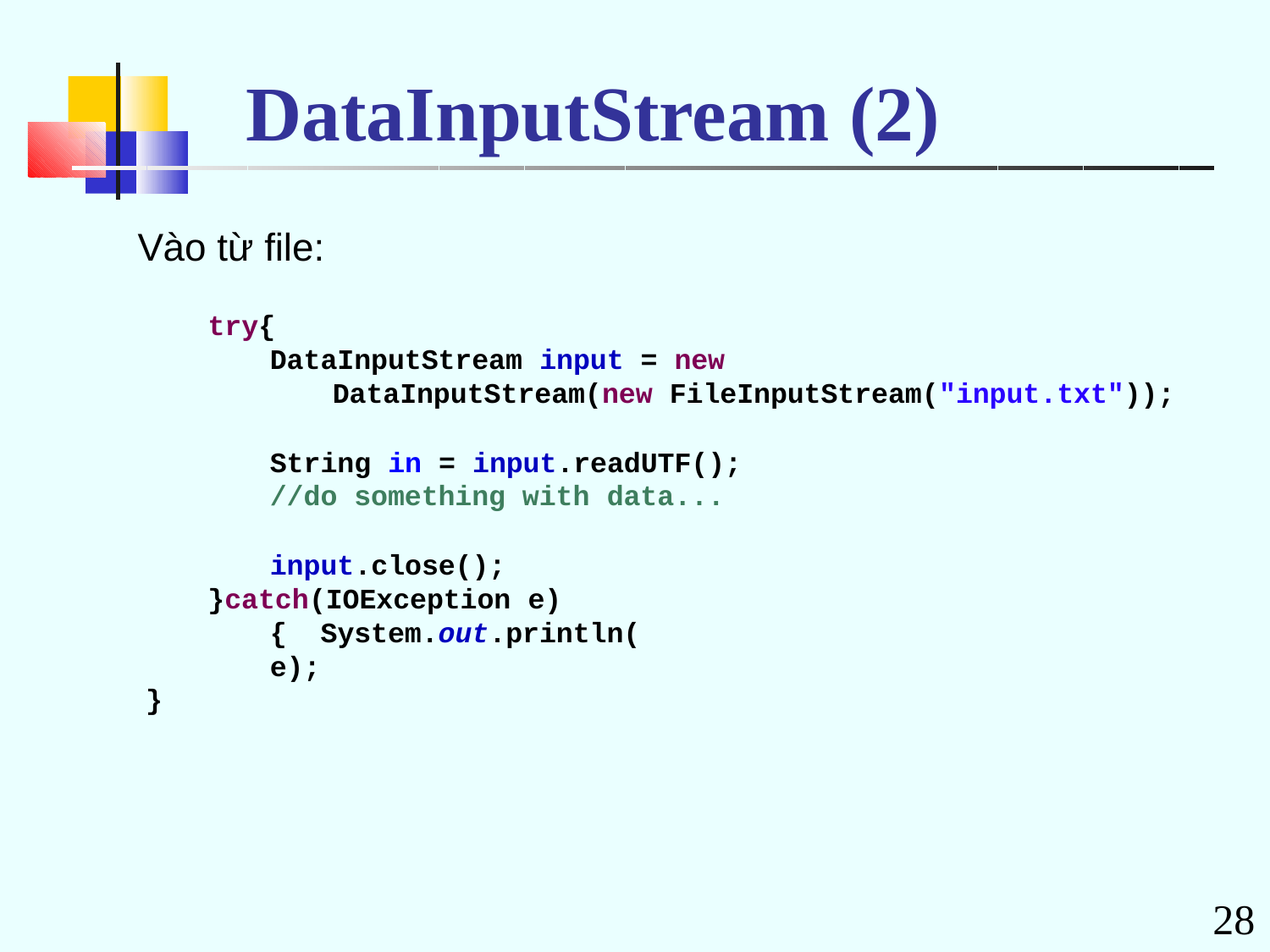

# DataInputStream (2)

Vào từ file:

try{
DataInputStream input = new
DataInputStream(new FileInputStream("input.txt"));

String in = input.readUTF();
//do something with data...

input.close();
}catch(IOException e){  System.out.println(e);
}
28